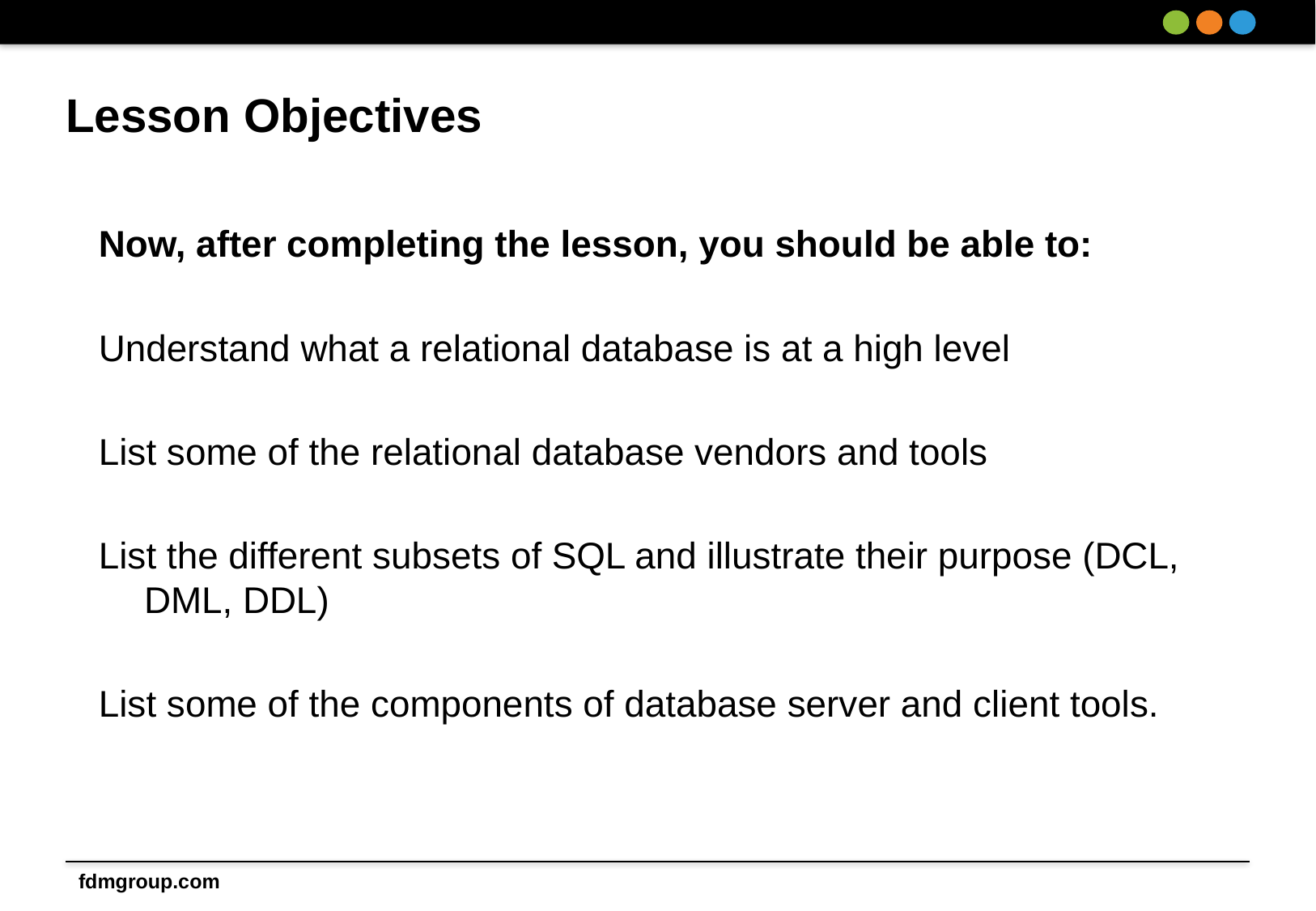

# Lesson Objectives
Now, after completing the lesson, you should be able to:

Understand what a relational database is at a high level

List some of the relational database vendors and tools

List the different subsets of SQL and illustrate their purpose (DCL, DML, DDL)

List some of the components of database server and client tools.